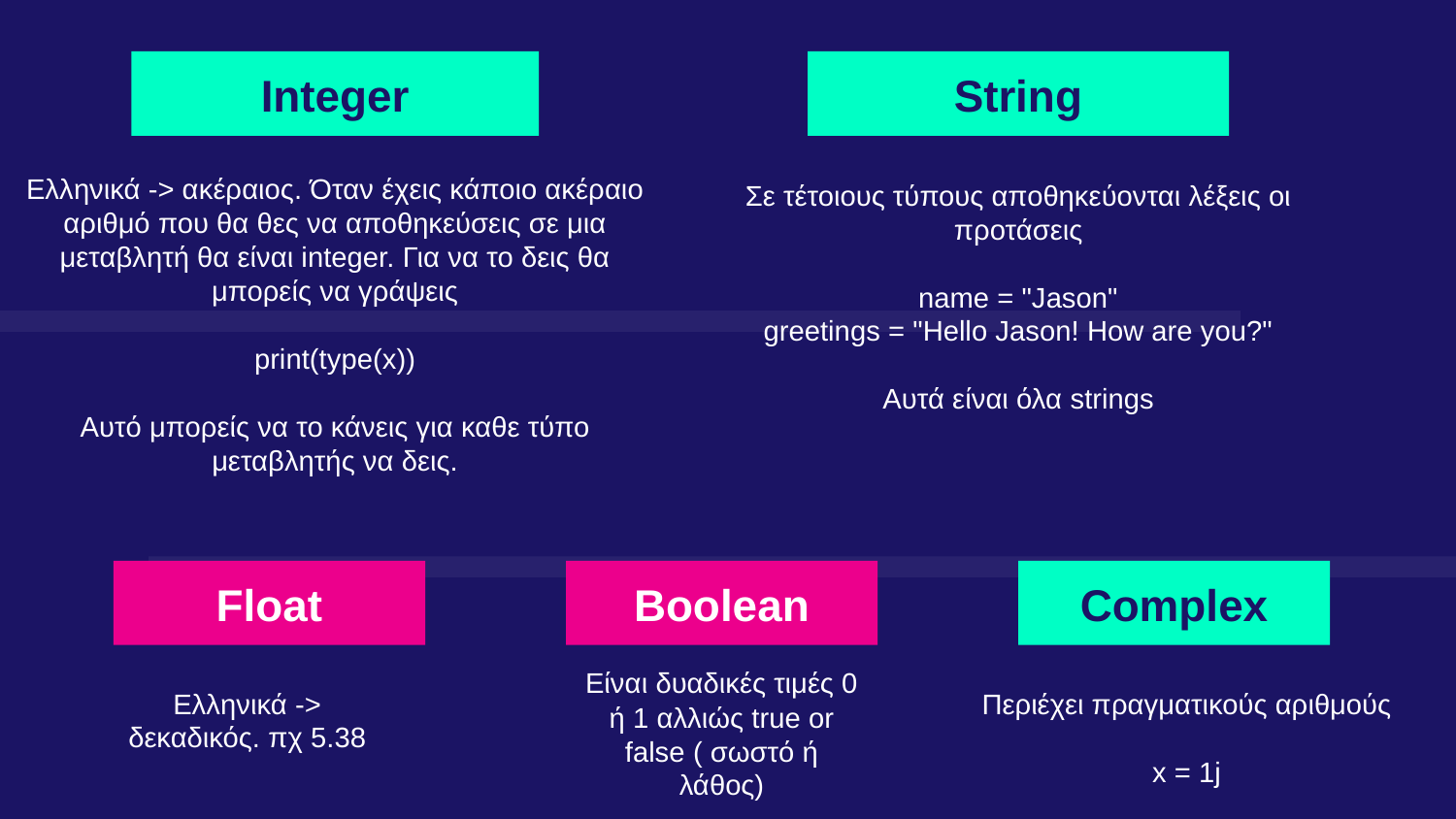

Integer
# String
Ελληνικά -> ακέραιος. Όταν έχεις κάποιο ακέραιο αριθμό που θα θες να αποθηκεύσεις σε μια μεταβλητή θα είναι integer. Για να το δεις θα μπορείς να γράψεις

print(type(x))

Αυτό μπορείς να το κάνεις για καθε τύπο μεταβλητής να δεις.
Σε τέτοιους τύπους αποθηκεύονται λέξεις οι προτάσεις

name = "Jason"
greetings = "Hello Jason! How are you?"

Αυτά είναι όλα strings
Float
Boolean
Complex
Είναι δυαδικές τιμές 0 ή 1 αλλιώς true or false ( σωστό ή λάθος)
Ελληνικά -> δεκαδικός. πχ 5.38
Περιέχει πραγματικούς αριθμούς

x = 1j